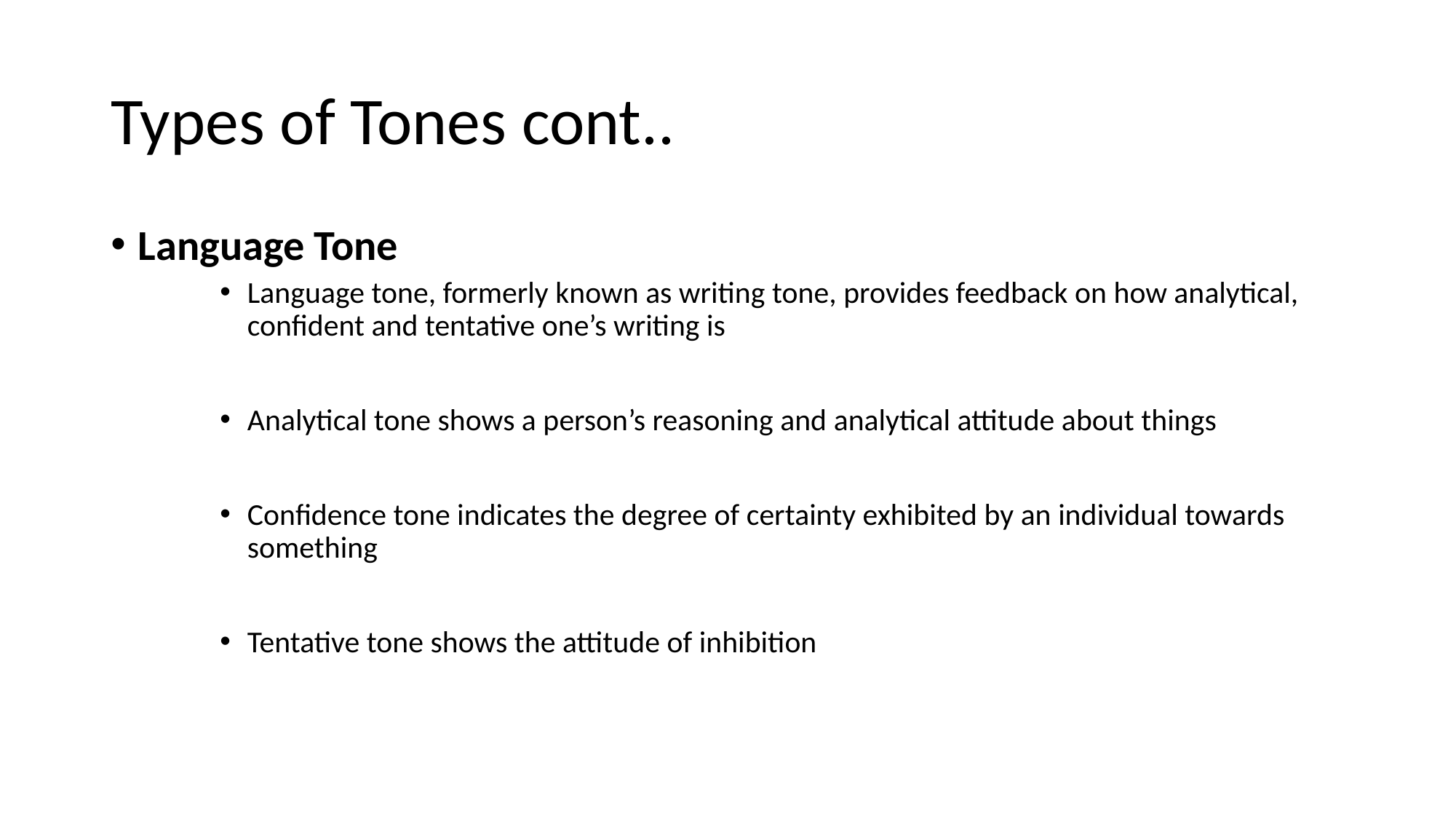

# Types of Tones cont..
Language Tone
Language tone, formerly known as writing tone, provides feedback on how analytical, confident and tentative one’s writing is

Analytical tone shows a person’s reasoning and analytical attitude about things

Confidence tone indicates the degree of certainty exhibited by an individual towards something

Tentative tone shows the attitude of inhibition